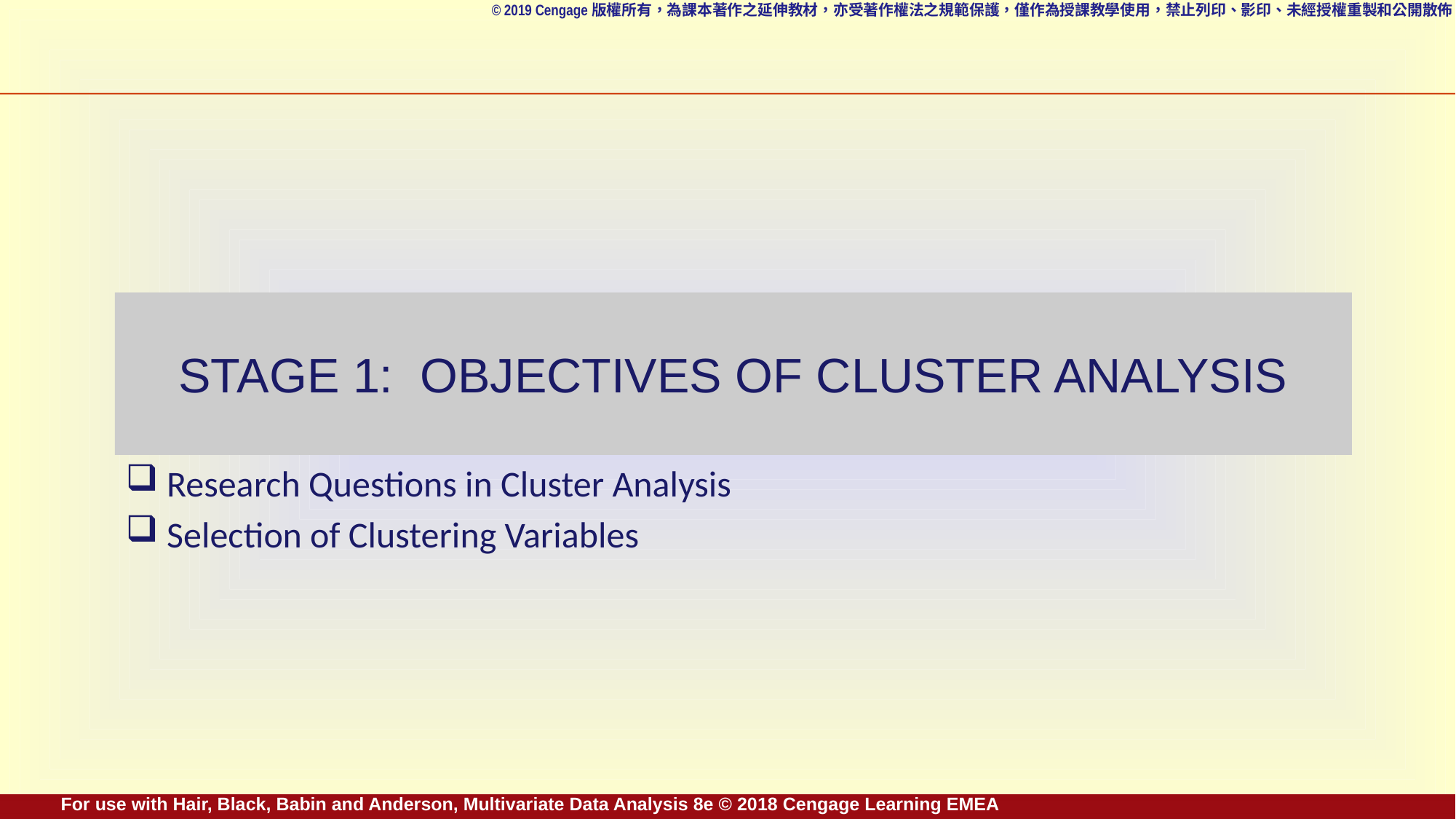

# Stage 1:  Objectives of Cluster Analysis
Research Questions in Cluster Analysis
Selection of Clustering Variables

For use with Hair, Black, Babin and Anderson, Multivariate Data Analysis 8e © 2018 Cengage Learning EMEA